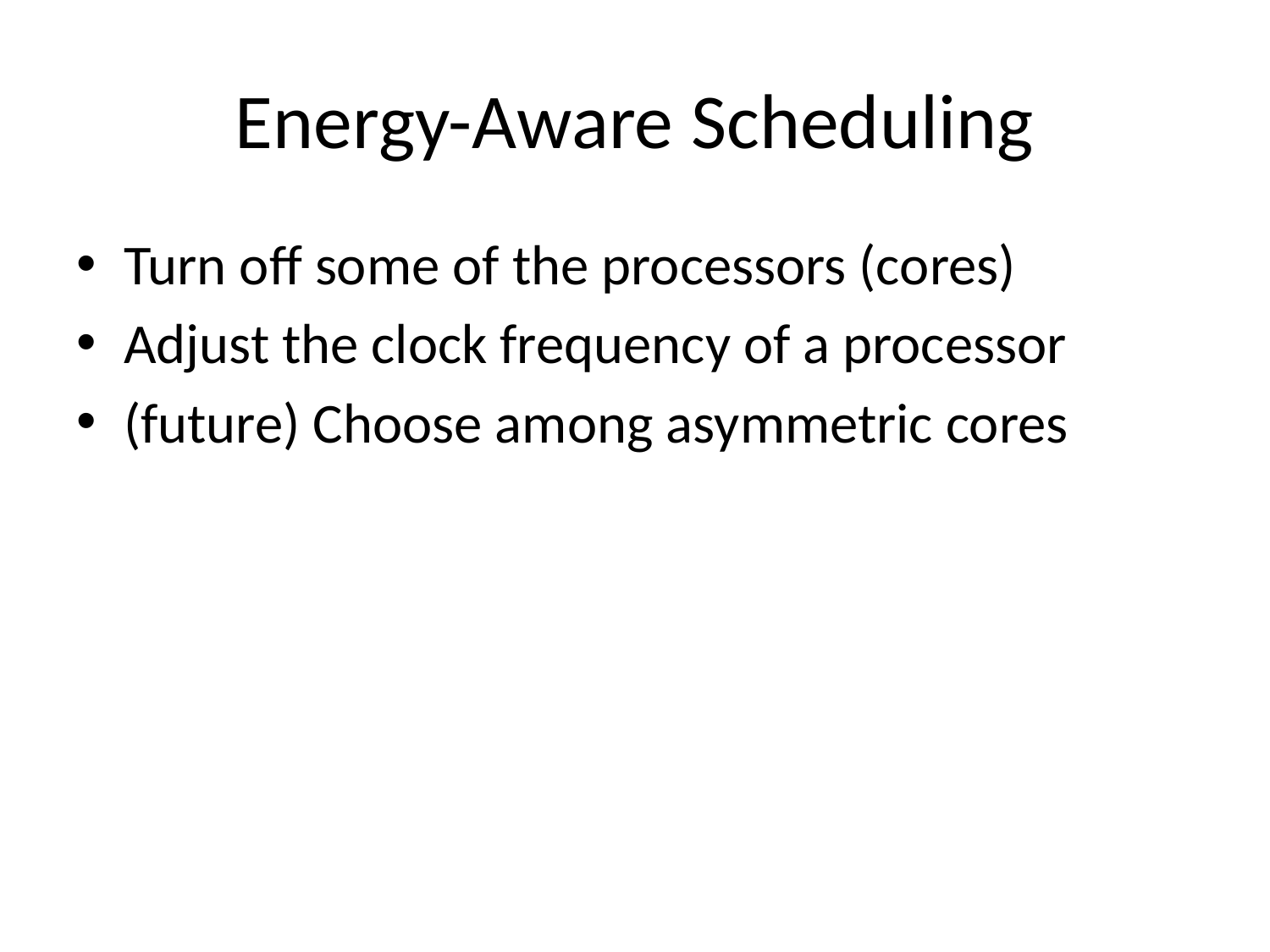

# Energy-Aware Scheduling
Turn off some of the processors (cores)
Adjust the clock frequency of a processor
(future) Choose among asymmetric cores